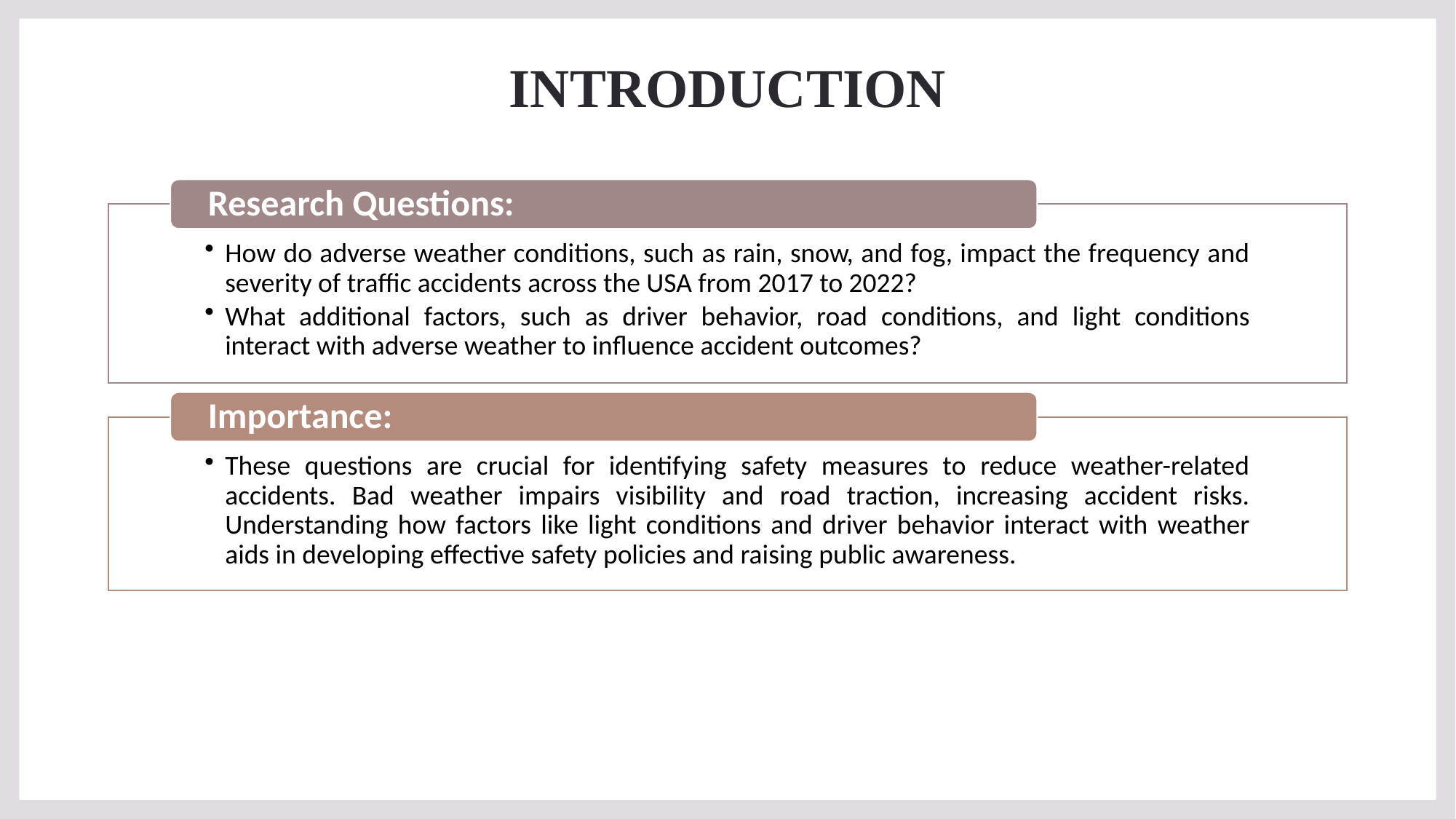

# INTRODUCTION
How do adverse weather conditions, such as rain, snow, and fog, impact the frequency and severity of traffic accidents across the USA from 2017 to 2022?
What additional factors, such as driver behavior, road conditions, and light conditions interact with adverse weather to influence accident outcomes?
Research Questions:
These questions are crucial for identifying safety measures to reduce weather-related accidents. Bad weather impairs visibility and road traction, increasing accident risks. Understanding how factors like light conditions and driver behavior interact with weather aids in developing effective safety policies and raising public awareness.
Importance: